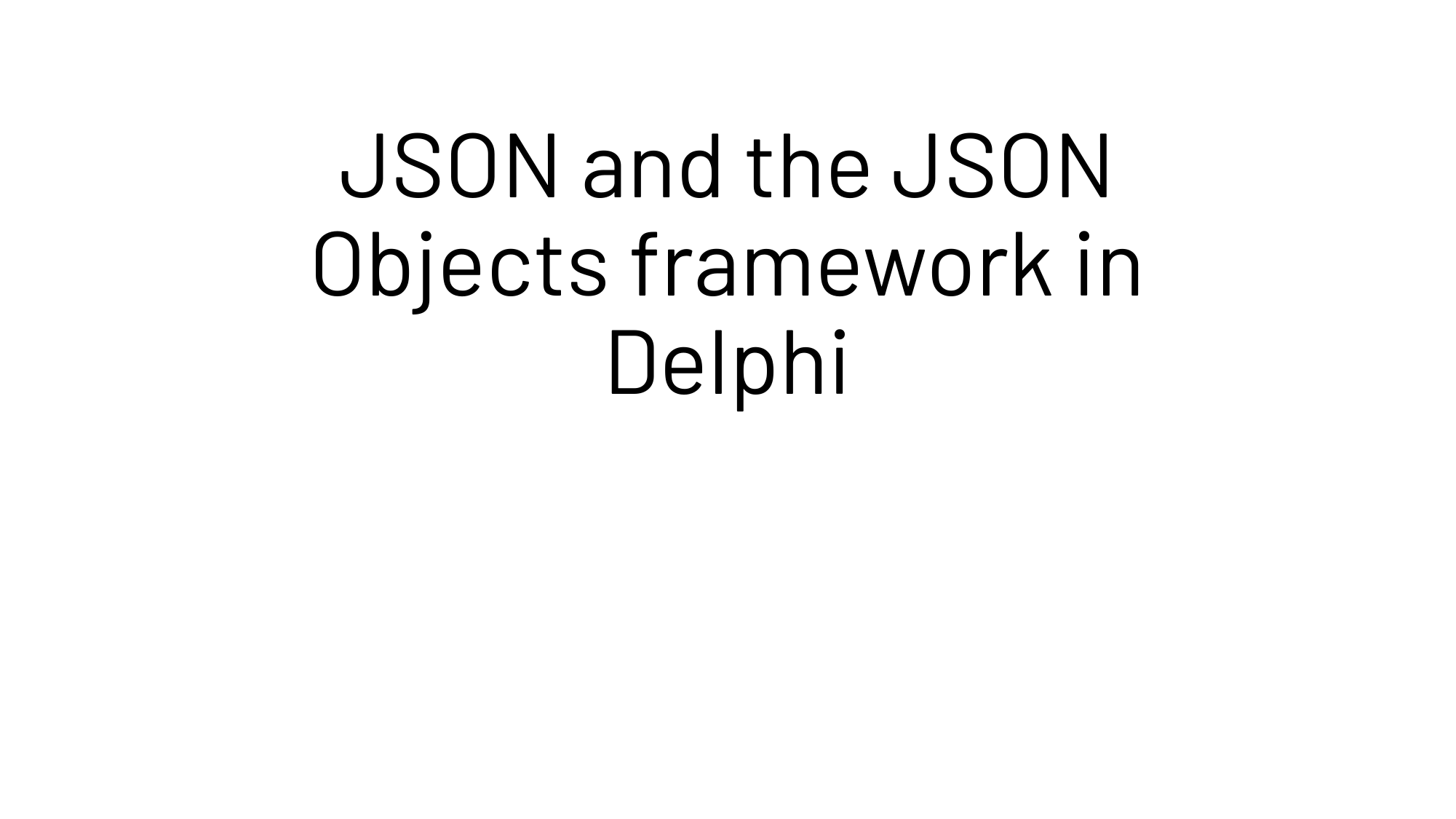

# JSON and the JSON Objects framework in Delphi